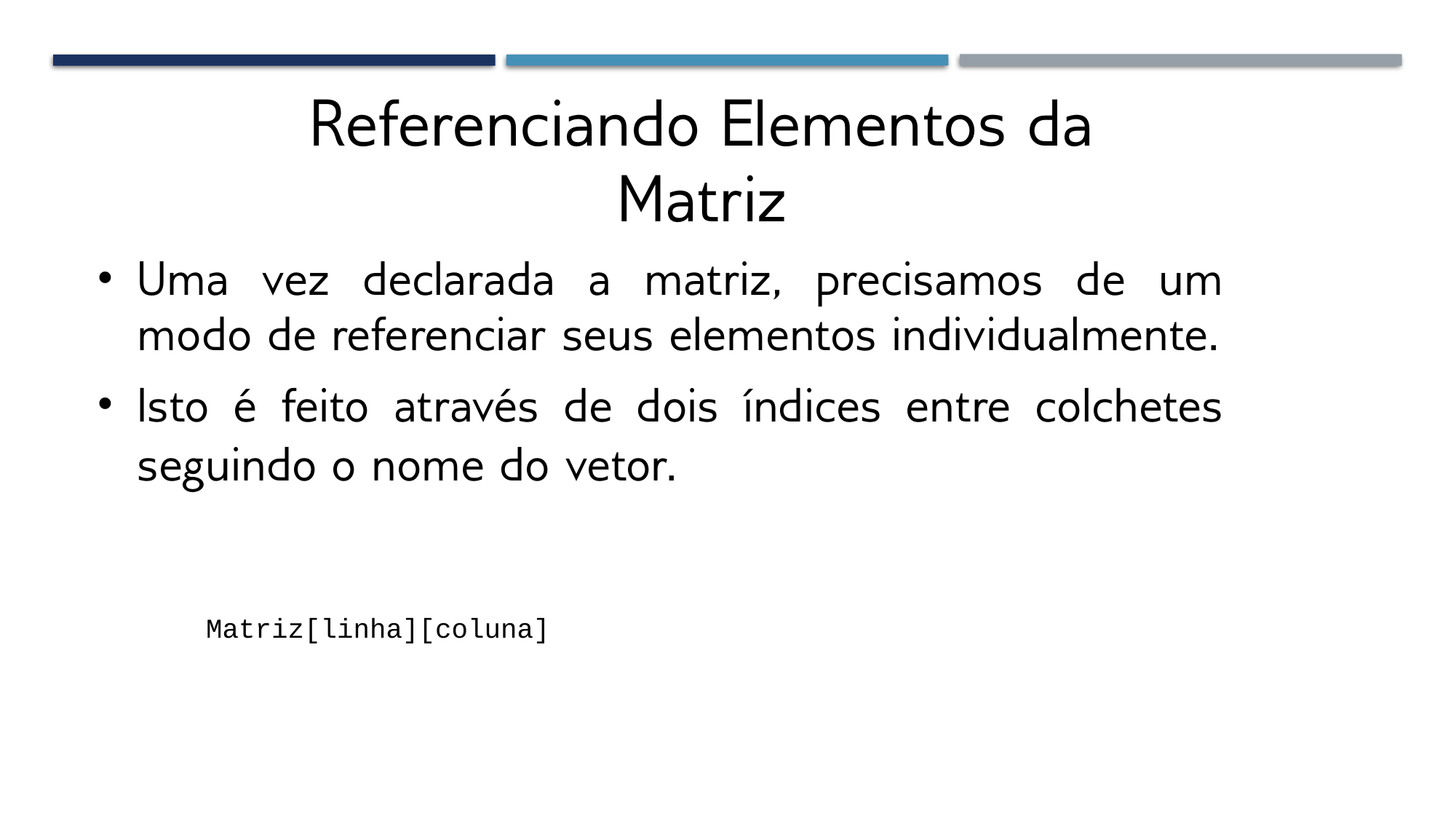

Referenciando Elementos da Matriz
Uma vez declarada a matriz, precisamos de um modo de referenciar seus elementos individualmente.
Isto é feito através de dois índices entre colchetes seguindo o nome do vetor.

Matriz[linha][coluna]